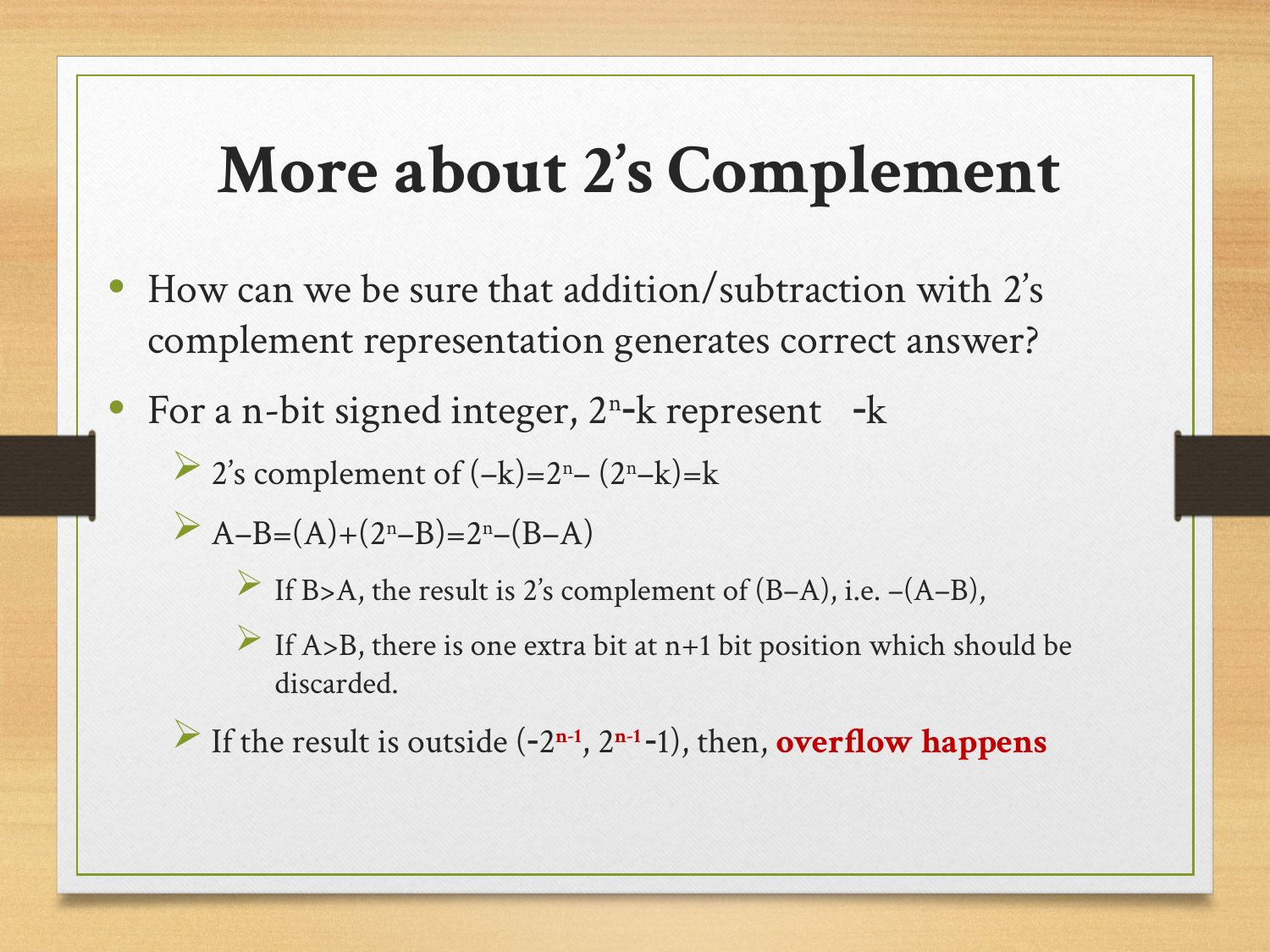

More about 2’s Complement
How can we be sure that addition/subtraction with 2’s complement representation generates correct answer?
For a n-bit signed integer, 2n−k represent  −k
2’s complement of (–k)=2n– (2n–k)=k
A–B=(A)+(2n–B)=2n–(B–A)
If B>A, the result is 2’s complement of (B–A), i.e. –(A–B),
If A>B, there is one extra bit at n+1 bit position which should be discarded.
If the result is outside (−2n-1, 2n-1 −1), then, overflow happens